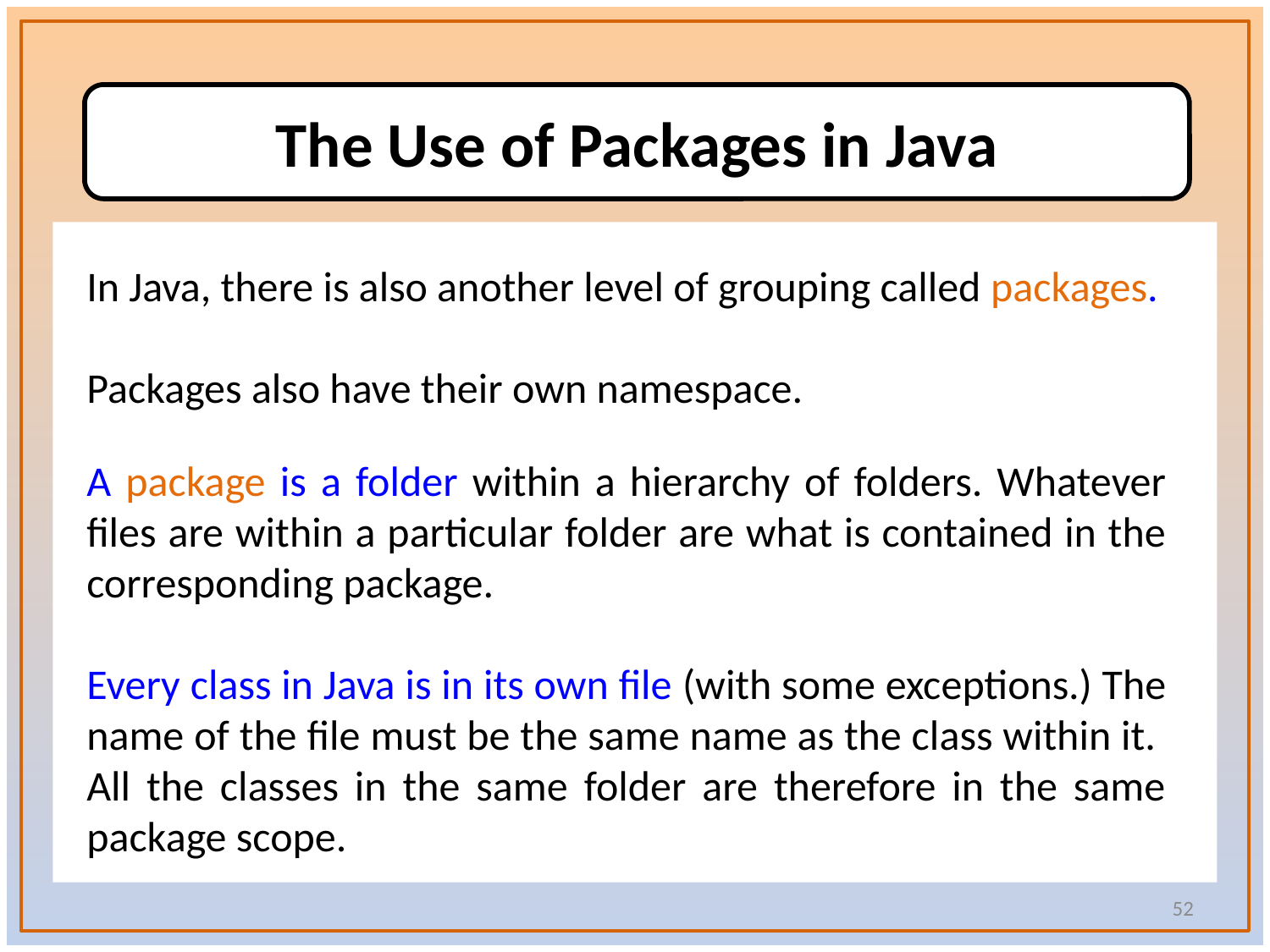

The Use of Packages in Java

In Java, there is also another level of grouping called packages.

Packages also have their own namespace.

A package is a folder within a hierarchy of folders. Whatever files are within a particular folder are what is contained in the corresponding package.

Every class in Java is in its own file (with some exceptions.) The name of the file must be the same name as the class within it.  All the classes in the same folder are therefore in the same package scope.
52